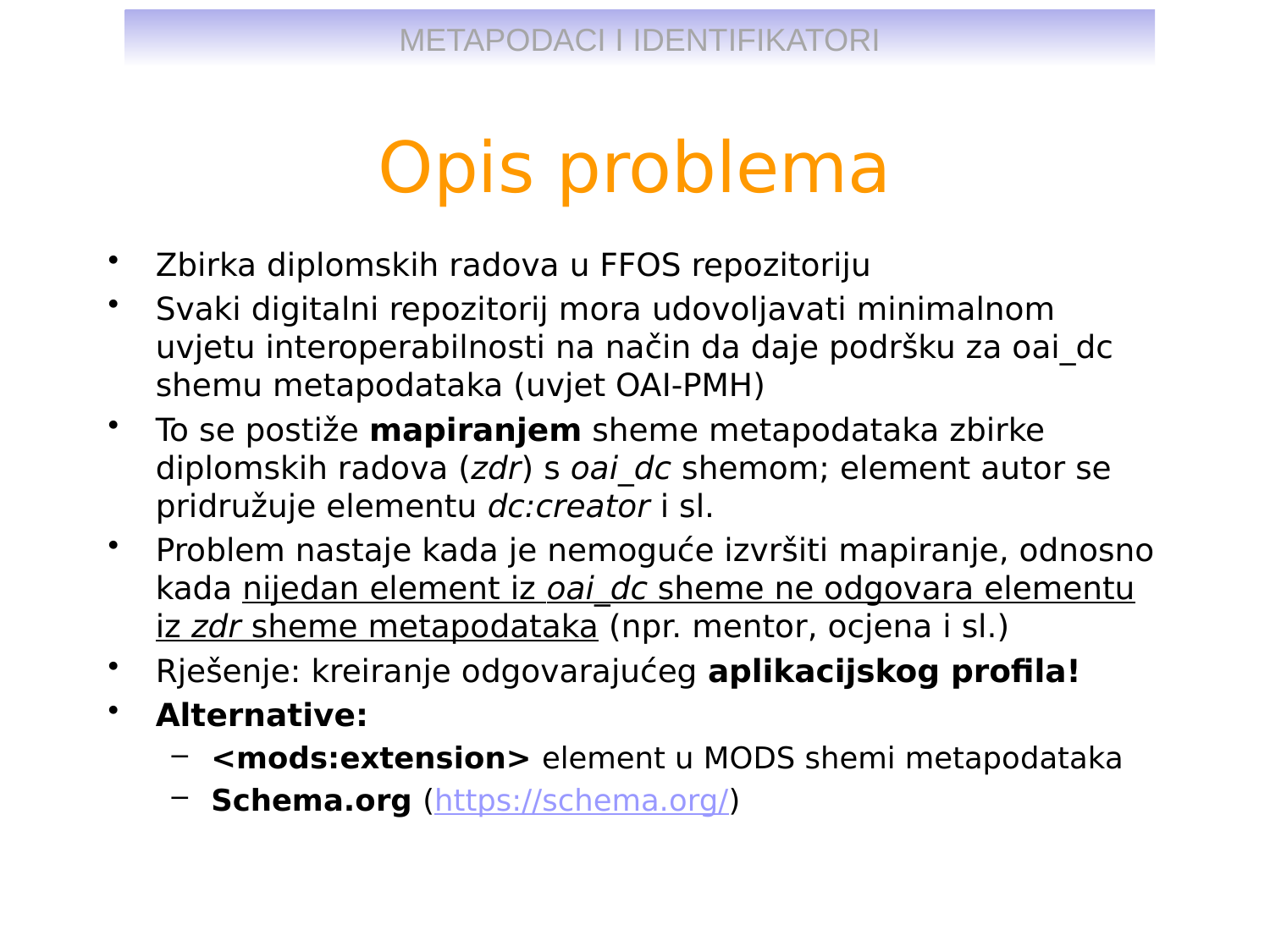

# Opis problema
Zbirka diplomskih radova u FFOS repozitoriju
Svaki digitalni repozitorij mora udovoljavati minimalnom uvjetu interoperabilnosti na način da daje podršku za oai_dc shemu metapodataka (uvjet OAI-PMH)
To se postiže mapiranjem sheme metapodataka zbirke diplomskih radova (zdr) s oai_dc shemom; element autor se pridružuje elementu dc:creator i sl.
Problem nastaje kada je nemoguće izvršiti mapiranje, odnosno kada nijedan element iz oai_dc sheme ne odgovara elementu iz zdr sheme metapodataka (npr. mentor, ocjena i sl.)
Rješenje: kreiranje odgovarajućeg aplikacijskog profila!
Alternative:
<mods:extension> element u MODS shemi metapodataka
Schema.org (https://schema.org/)